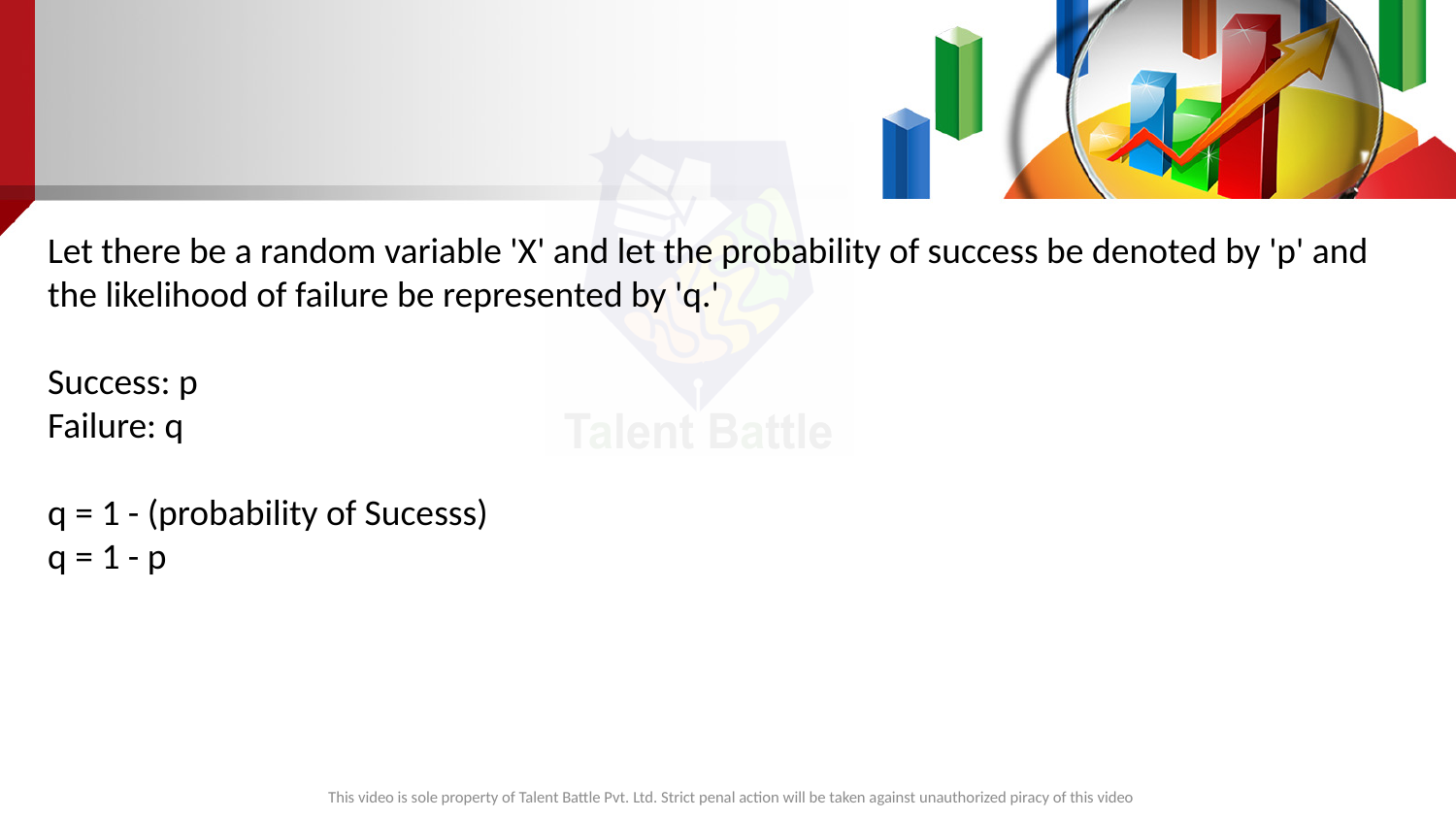

Let there be a random variable 'X' and let the probability of success be denoted by 'p' and the likelihood of failure be represented by 'q.'

Success: p
Failure: q

q = 1 - (probability of Sucesss)
q = 1 - p

This video is sole property of Talent Battle Pvt. Ltd. Strict penal action will be taken against unauthorized piracy of this video